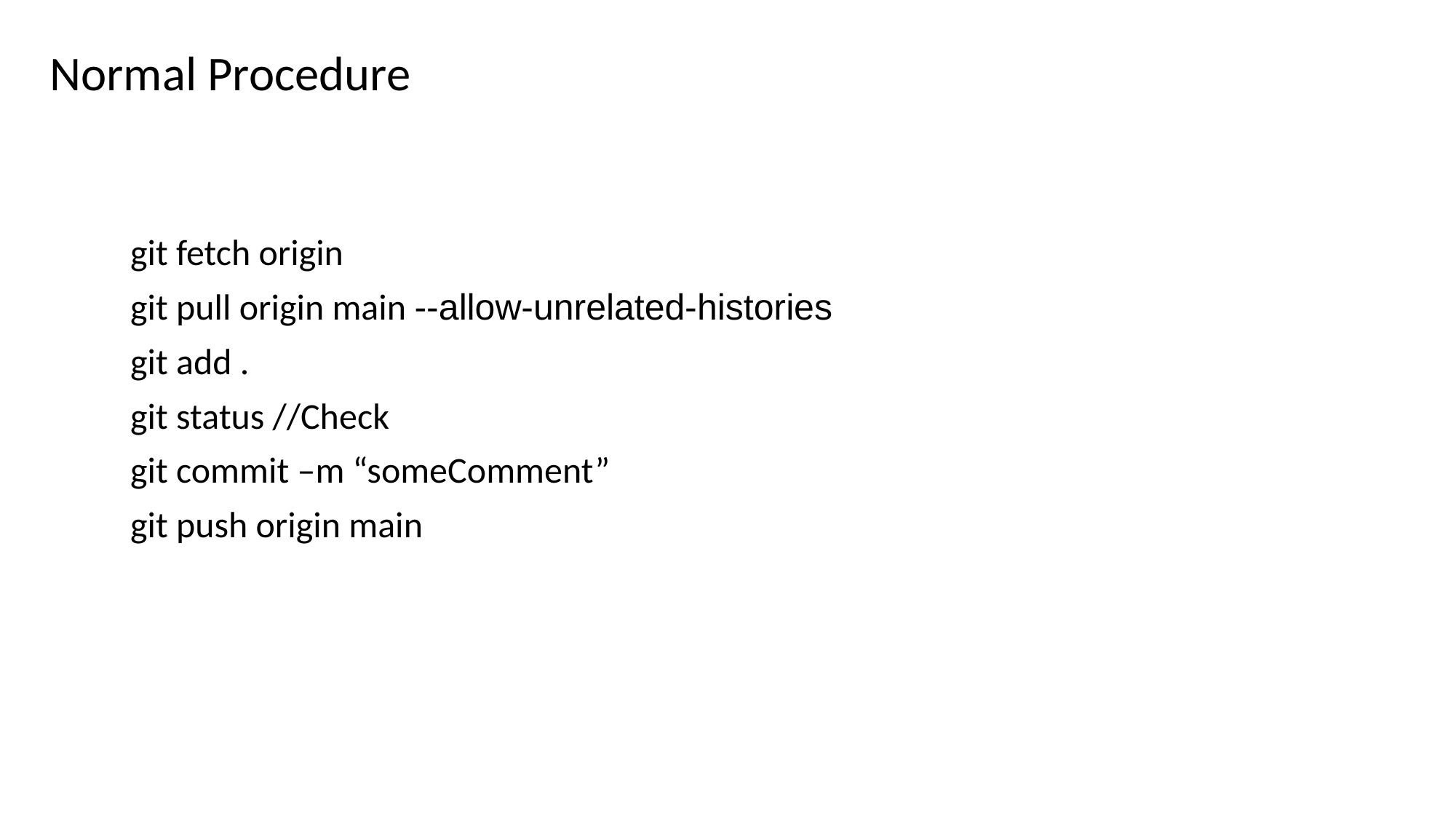

# Normal Procedure
git fetch origin
git pull origin main --allow-unrelated-histories
git add .
git status //Check
git commit –m “someComment”
git push origin main